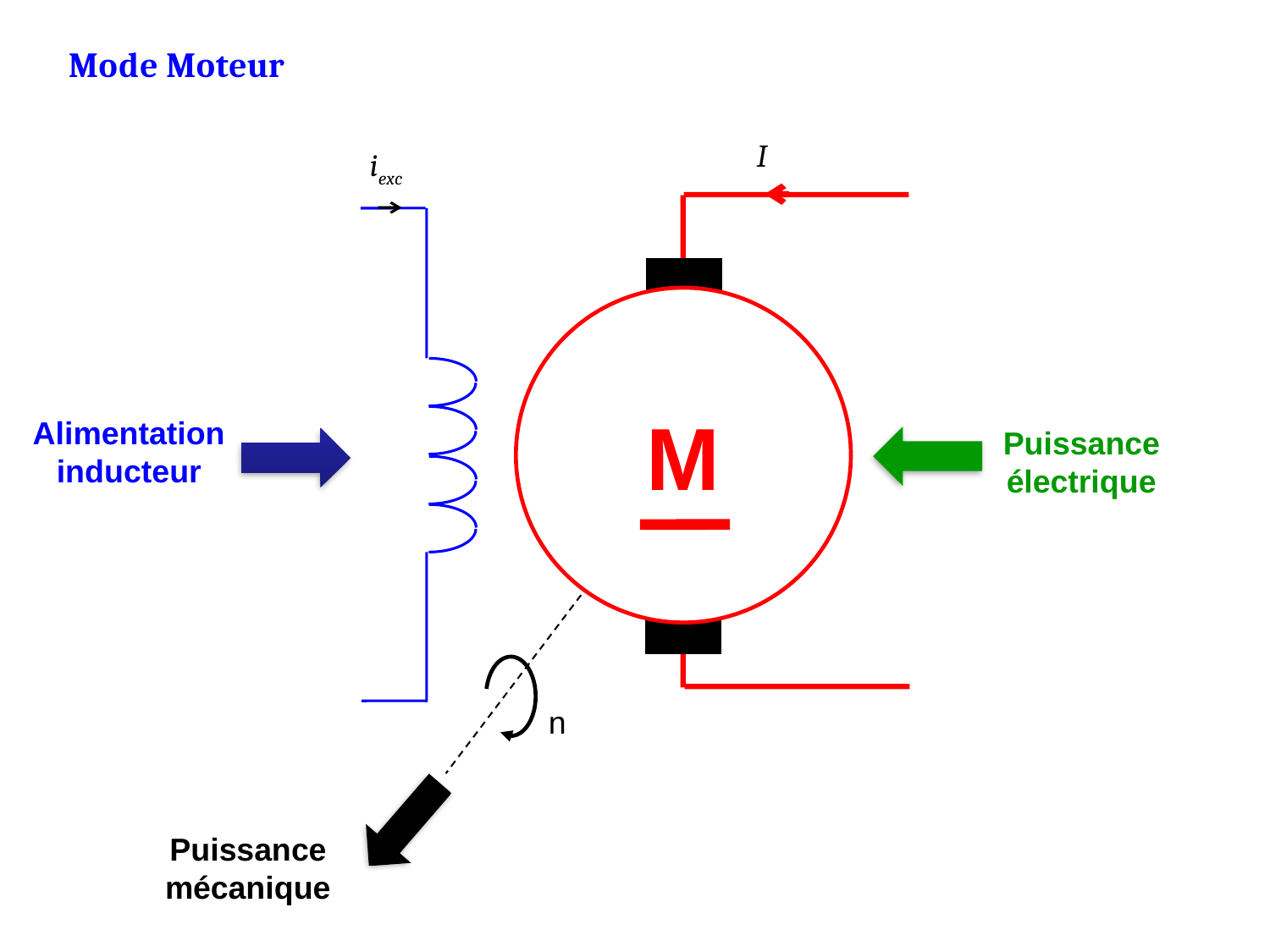

Mode Moteur
I
iexc

M
Alimentation inducteur
Puissance électrique

n

Puissance mécanique